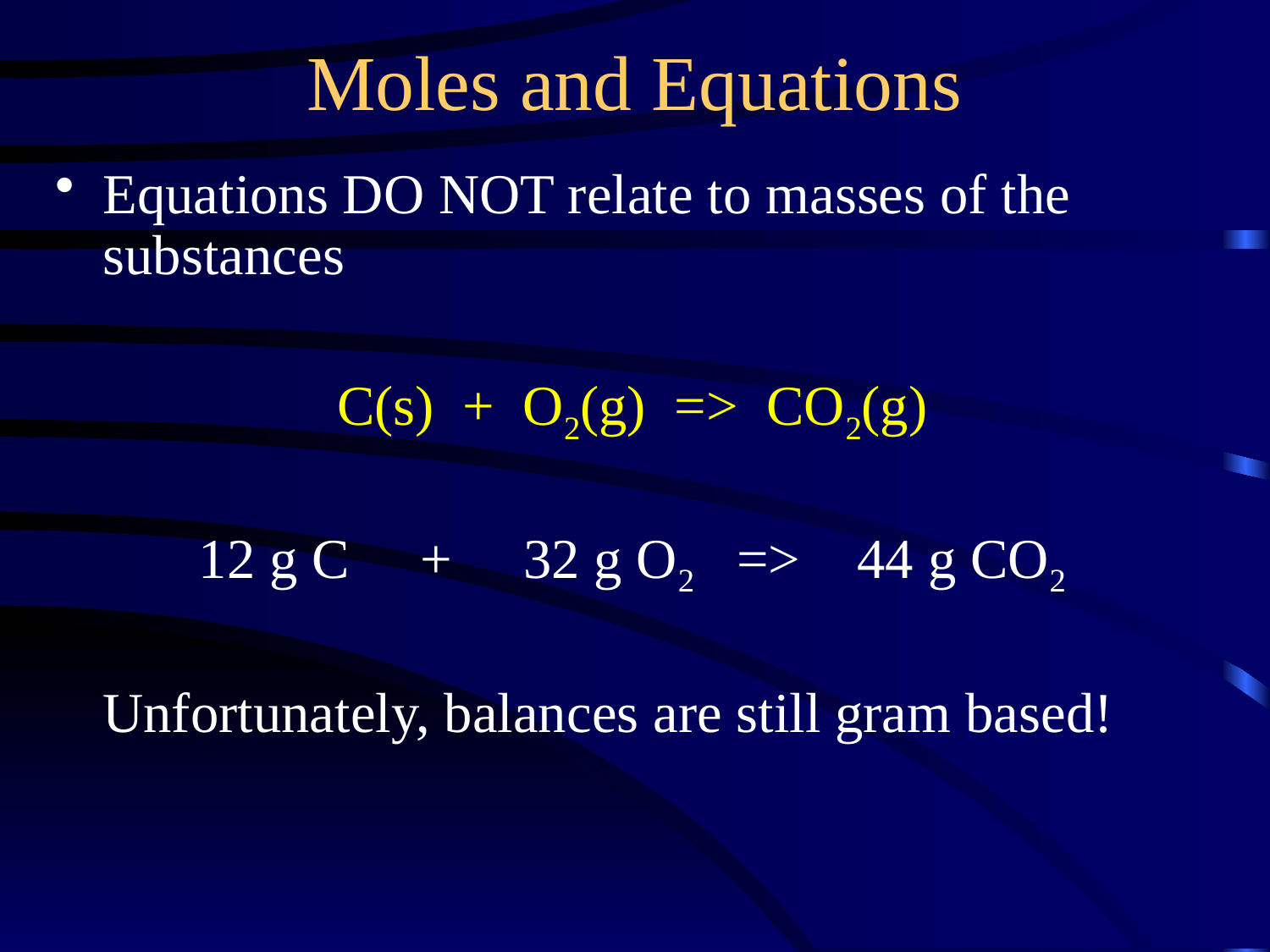

Moles and Equations
Equations DO NOT relate to masses of the substances

C(s)  +  O2(g)  =>  CO2(g)

12 g C     +     32 g O2   =>    44 g CO2

Unfortunately, balances are still gram based!